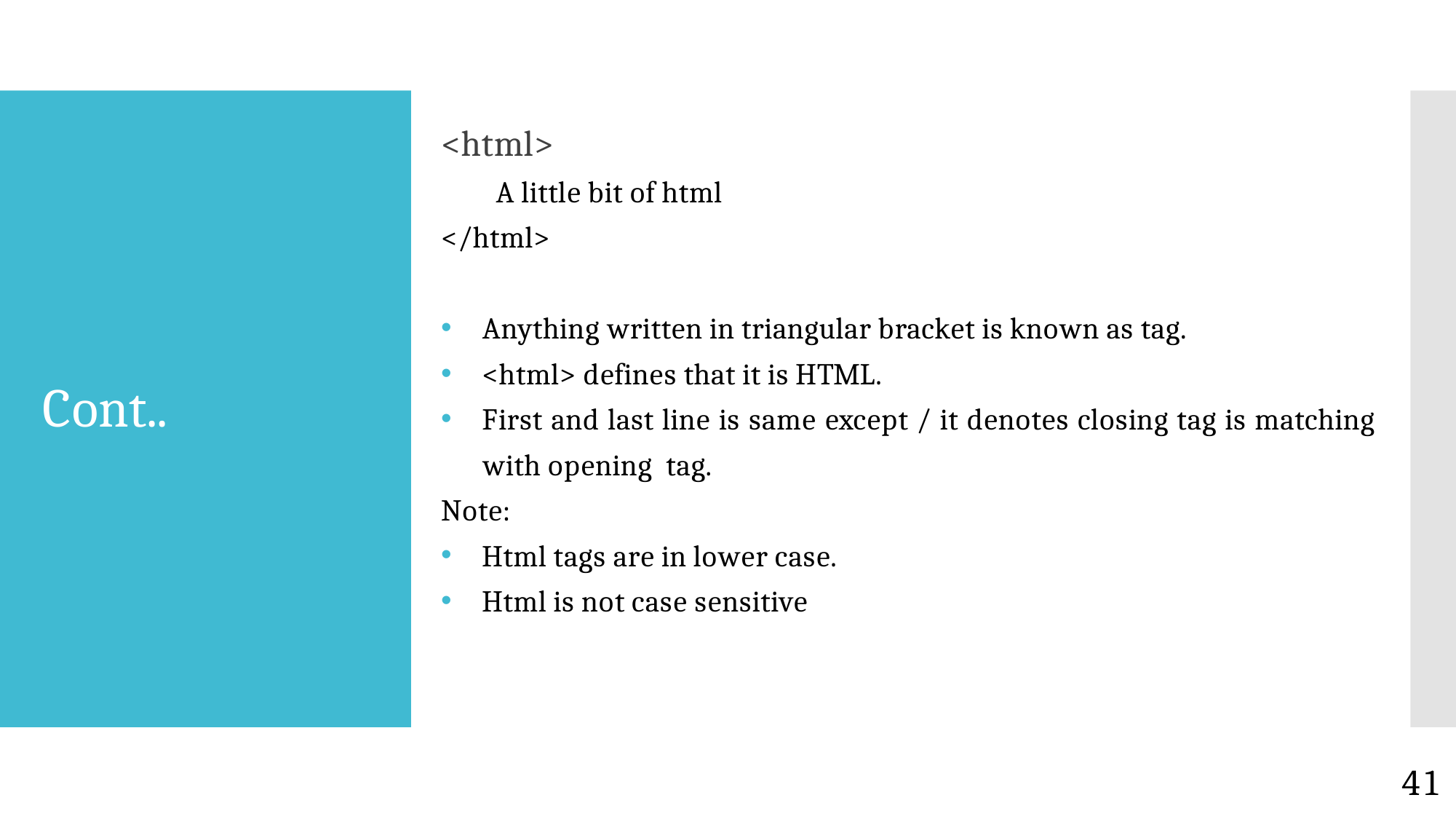

<html>
A little bit of html
</html>

Anything written in triangular bracket is known as tag.
<html> defines that it is HTML.
First and last line is same except / it denotes closing tag is matching with opening  tag.
Note:
Html tags are in lower case.
Html is not case sensitive
# Cont..
41